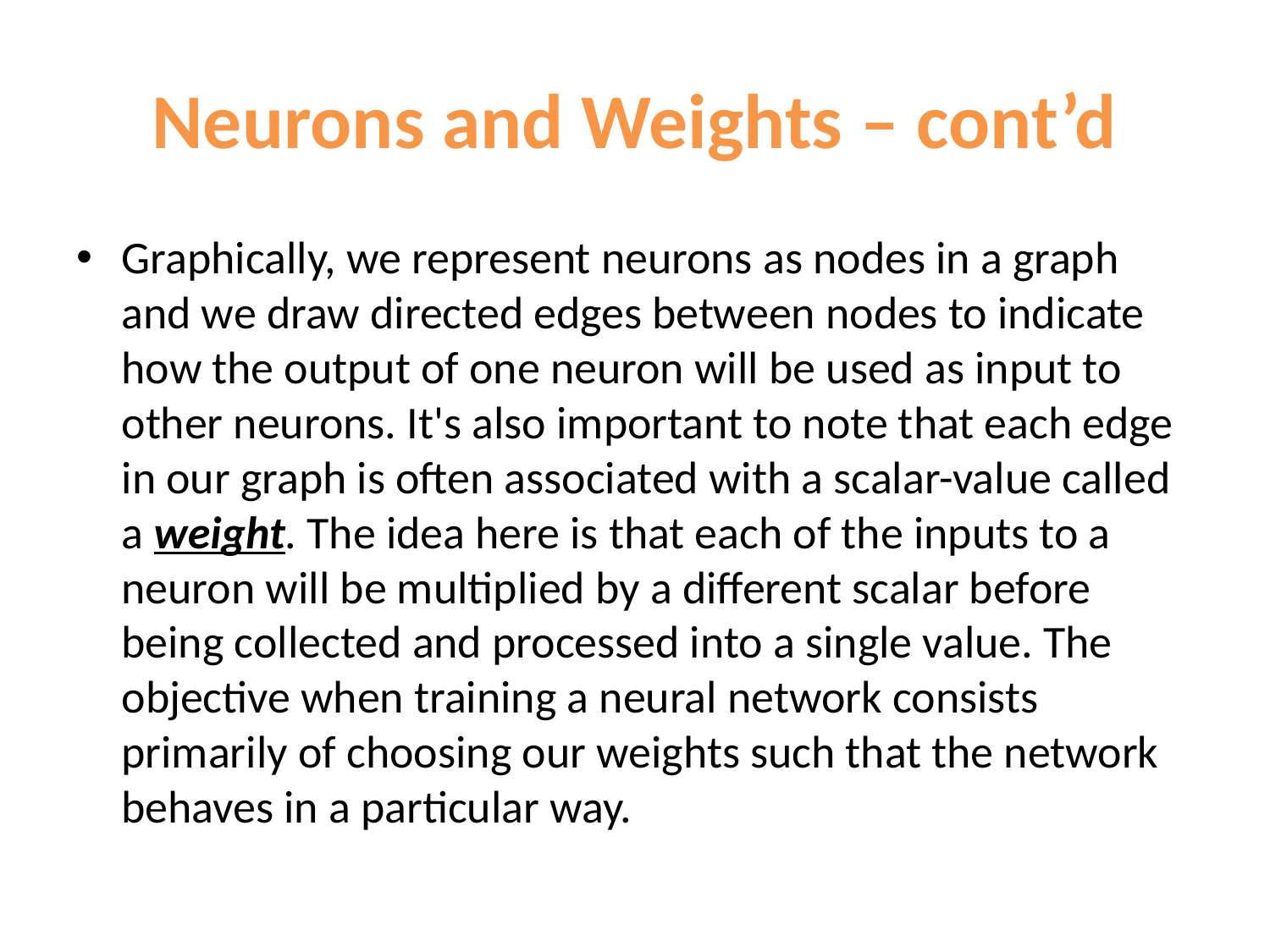

# Neurons and Weights – cont’d
Graphically, we represent neurons as nodes in a graph and we draw directed edges between nodes to indicate how the output of one neuron will be used as input to other neurons. It's also important to note that each edge in our graph is often associated with a scalar-value called a weight. The idea here is that each of the inputs to a neuron will be multiplied by a different scalar before being collected and processed into a single value. The objective when training a neural network consists primarily of choosing our weights such that the network behaves in a particular way.